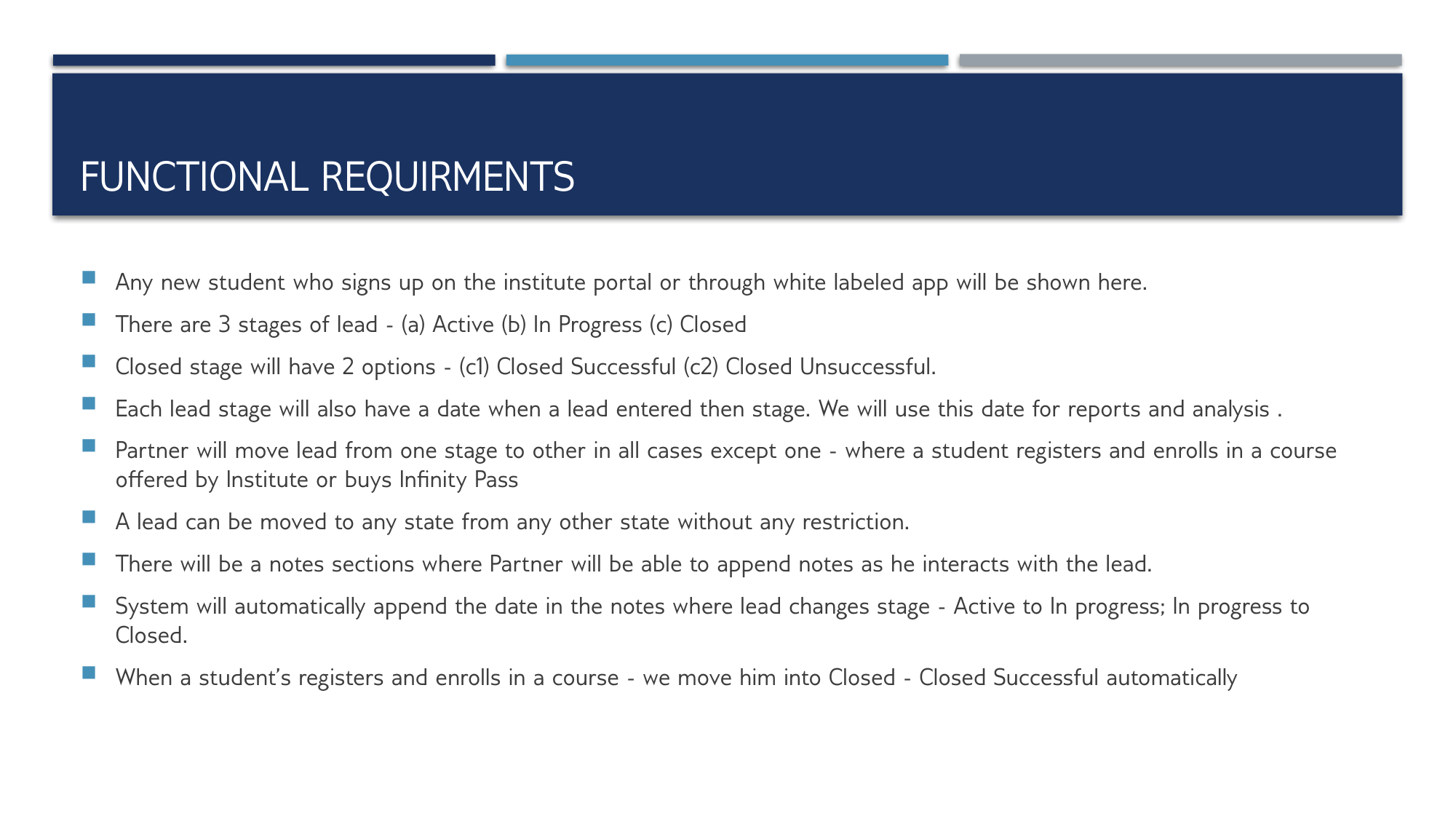

# Functional requirments
Any new student who signs up on the institute portal or through white labeled app will be shown here.
There are 3 stages of lead - (a) Active (b) In Progress (c) Closed
Closed stage will have 2 options - (c1) Closed Successful (c2) Closed Unsuccessful.
Each lead stage will also have a date when a lead entered then stage. We will use this date for reports and analysis .
Partner will move lead from one stage to other in all cases except one - where a student registers and enrolls in a course offered by Institute or buys Infinity Pass
A lead can be moved to any state from any other state without any restriction.
There will be a notes sections where Partner will be able to append notes as he interacts with the lead.
System will automatically append the date in the notes where lead changes stage - Active to In progress; In progress to Closed.
When a student’s registers and enrolls in a course - we move him into Closed - Closed Successful automatically